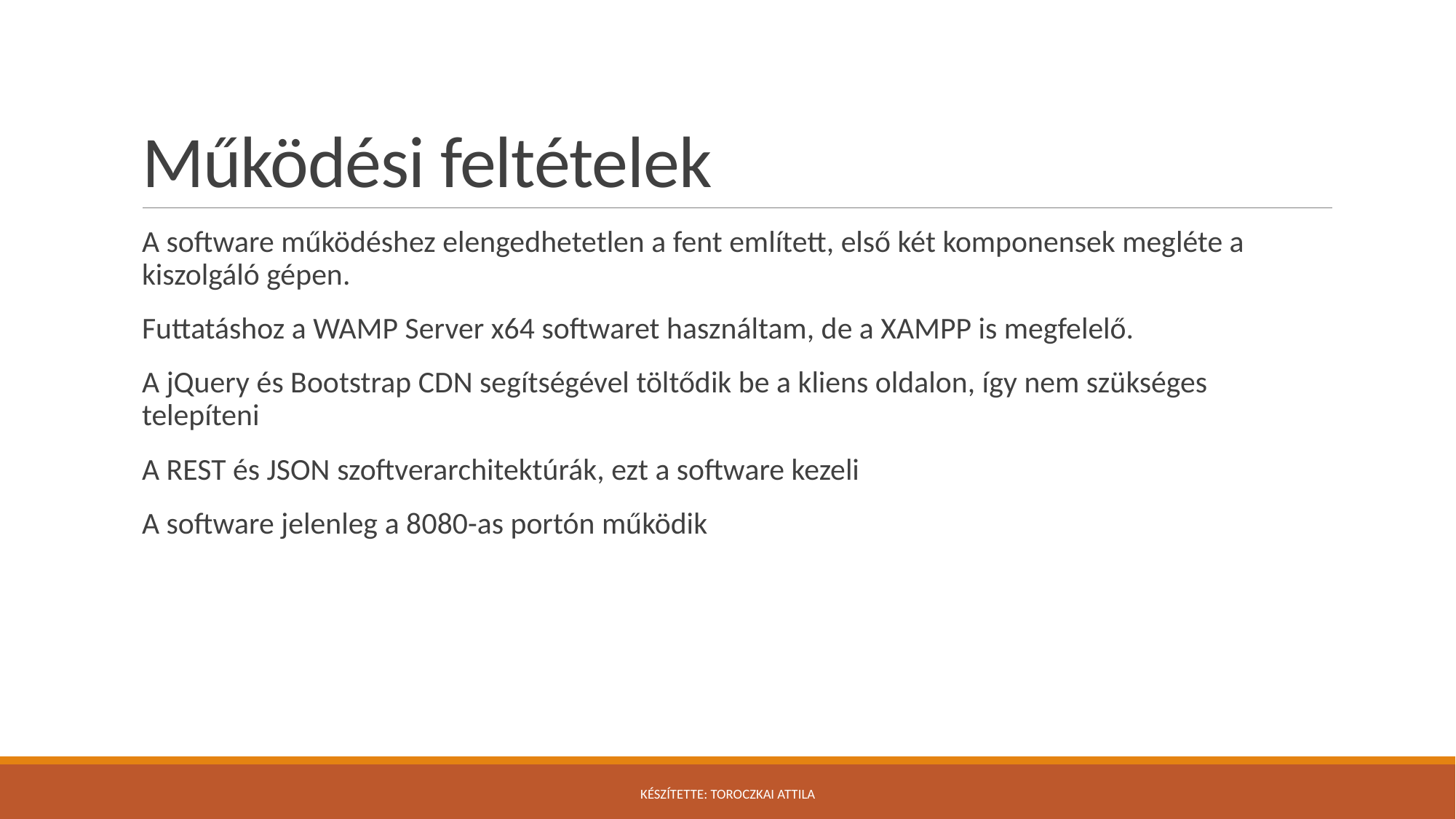

# Működési feltételek
A software működéshez elengedhetetlen a fent említett, első két komponensek megléte a kiszolgáló gépen.
Futtatáshoz a WAMP Server x64 softwaret használtam, de a XAMPP is megfelelő.
A jQuery és Bootstrap CDN segítségével töltődik be a kliens oldalon, így nem szükséges telepíteni
A REST és JSON szoftverarchitektúrák, ezt a software kezeli
A software jelenleg a 8080-as portón működik
Készítette: Toroczkai Attila